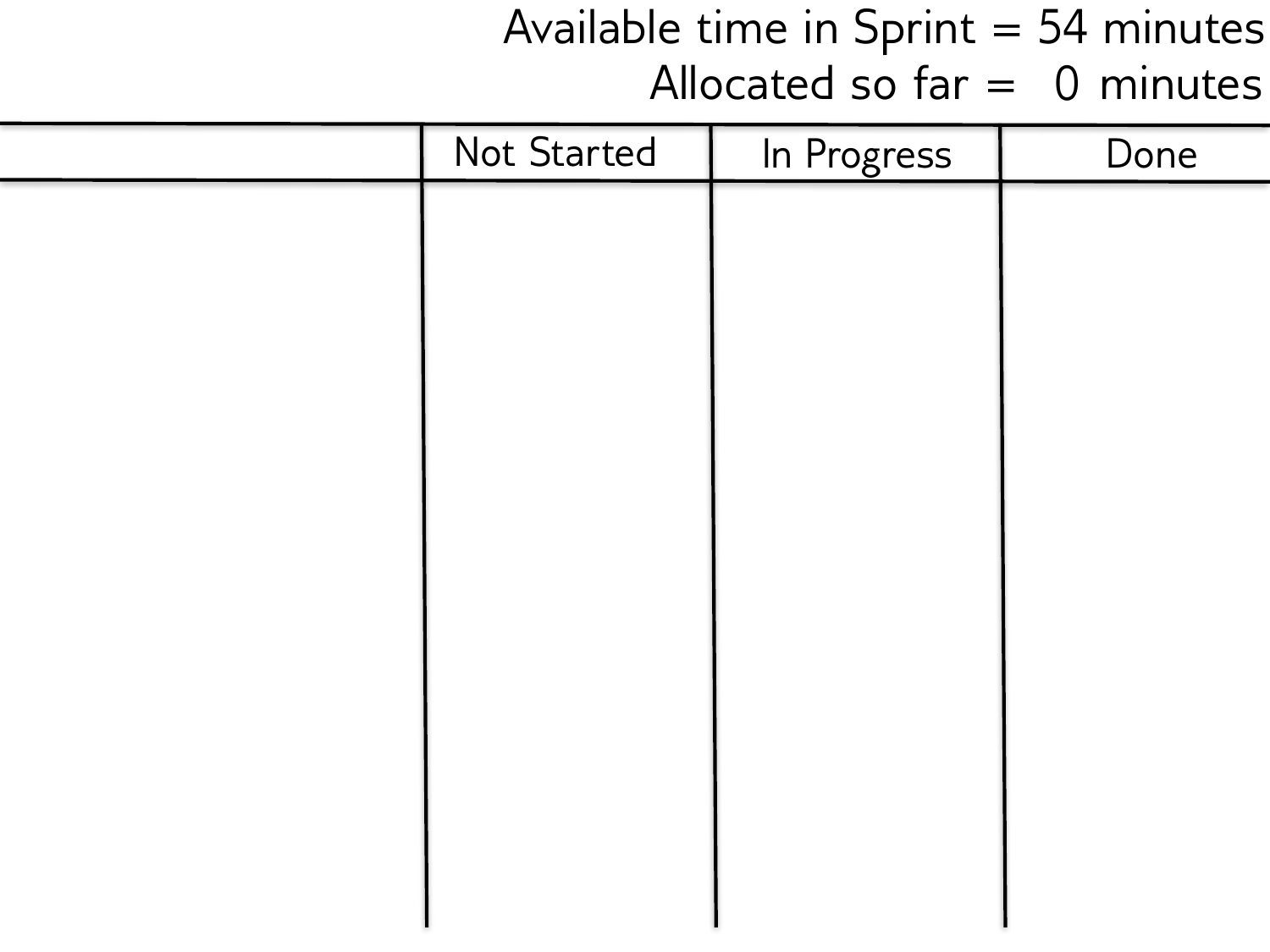

Available time in Sprint = 54 minutes
Allocated so far =     minutes
0
Not Started
In Progress
Done